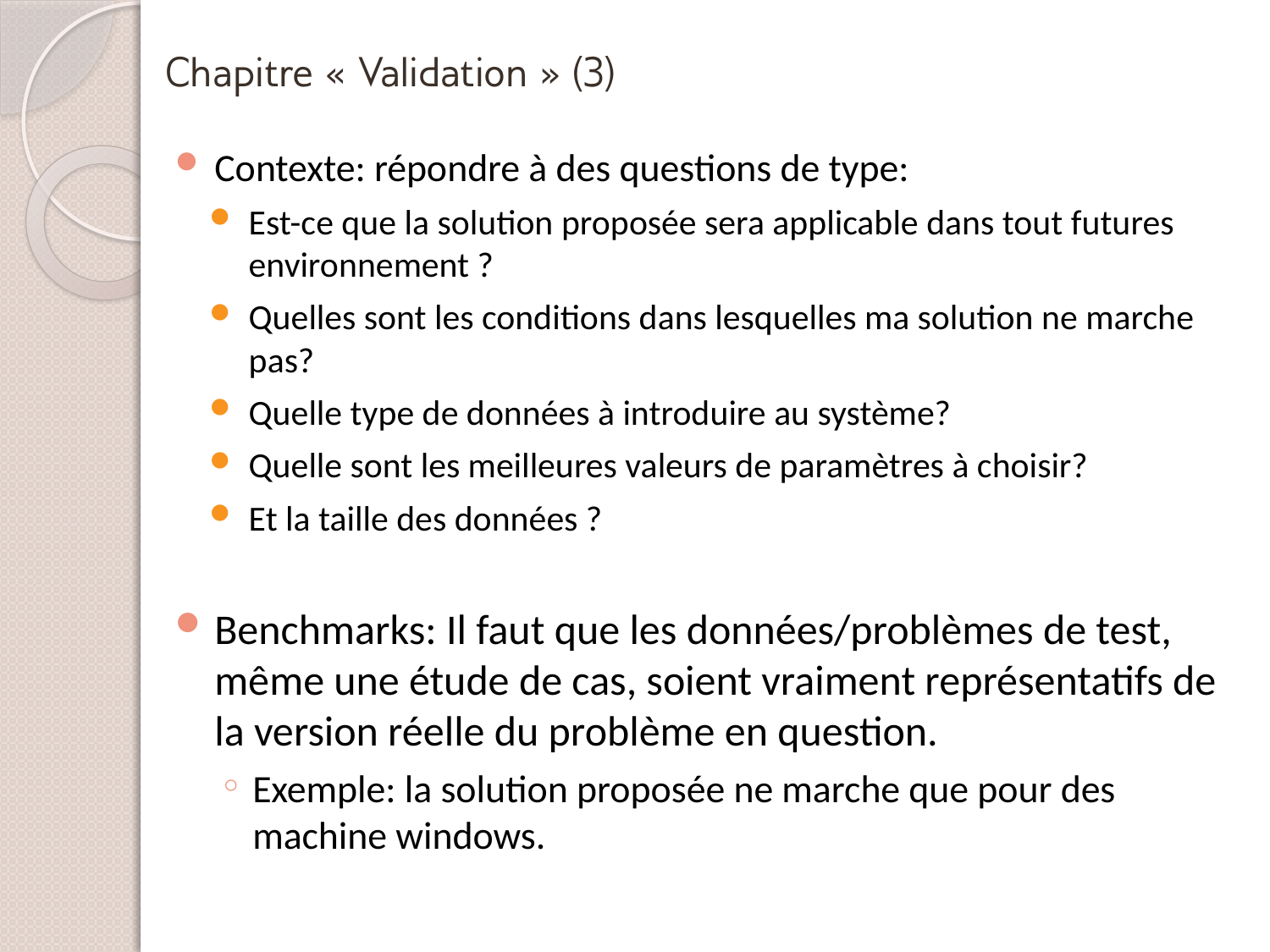

# Chapitre « Validation » (3)
Contexte: répondre à des questions de type:
Est-ce que la solution proposée sera applicable dans tout futures environnement ?
Quelles sont les conditions dans lesquelles ma solution ne marche pas?
Quelle type de données à introduire au système?
Quelle sont les meilleures valeurs de paramètres à choisir?
Et la taille des données ?

Benchmarks: Il faut que les données/problèmes de test, même une étude de cas, soient vraiment représentatifs de la version réelle du problème en question.
Exemple: la solution proposée ne marche que pour des machine windows.